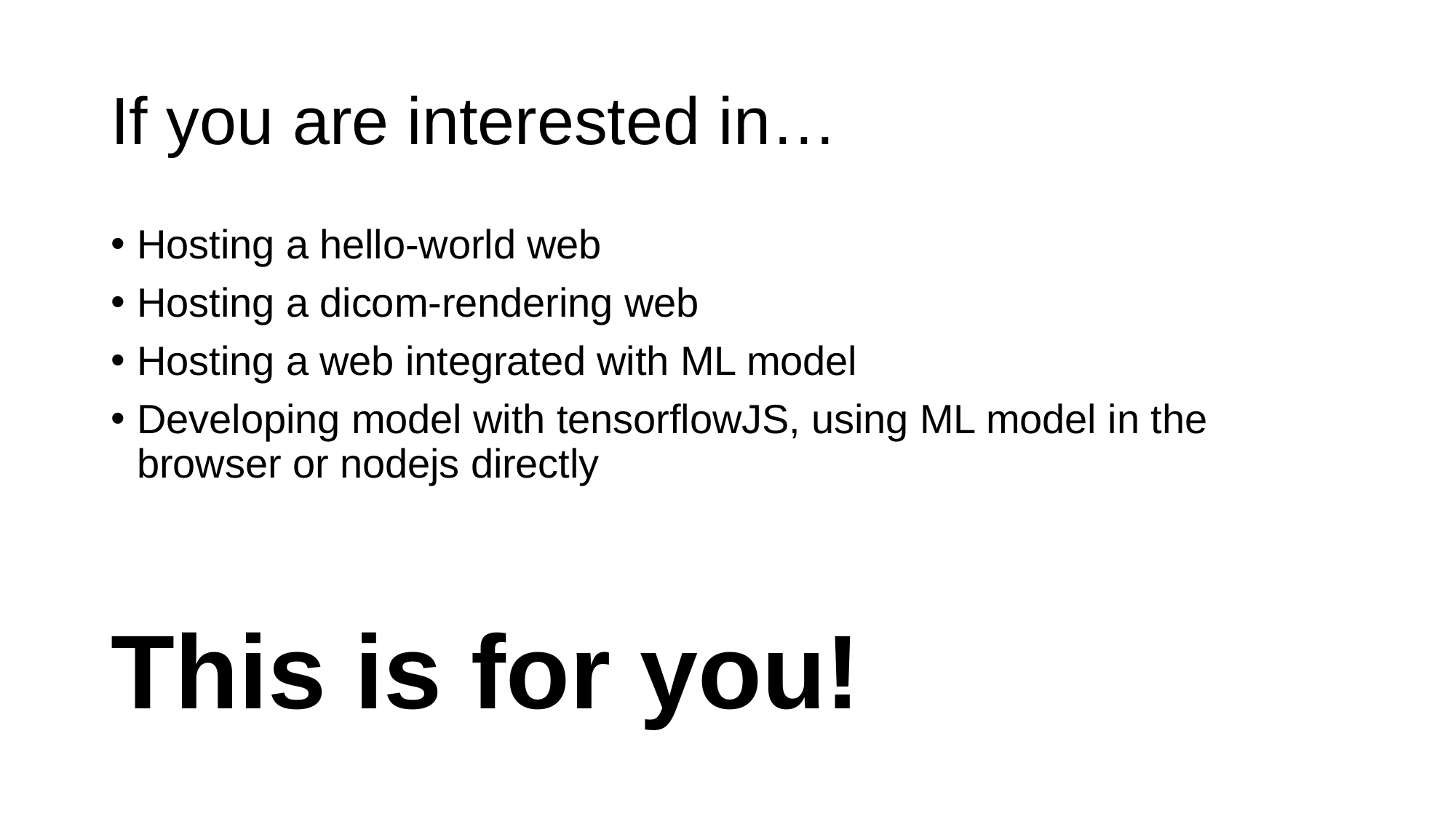

# If you are interested in…
Hosting a hello-world web
Hosting a dicom-rendering web
Hosting a web integrated with ML model
Developing model with tensorflowJS, using ML model in the browser or nodejs directly

This is for you!